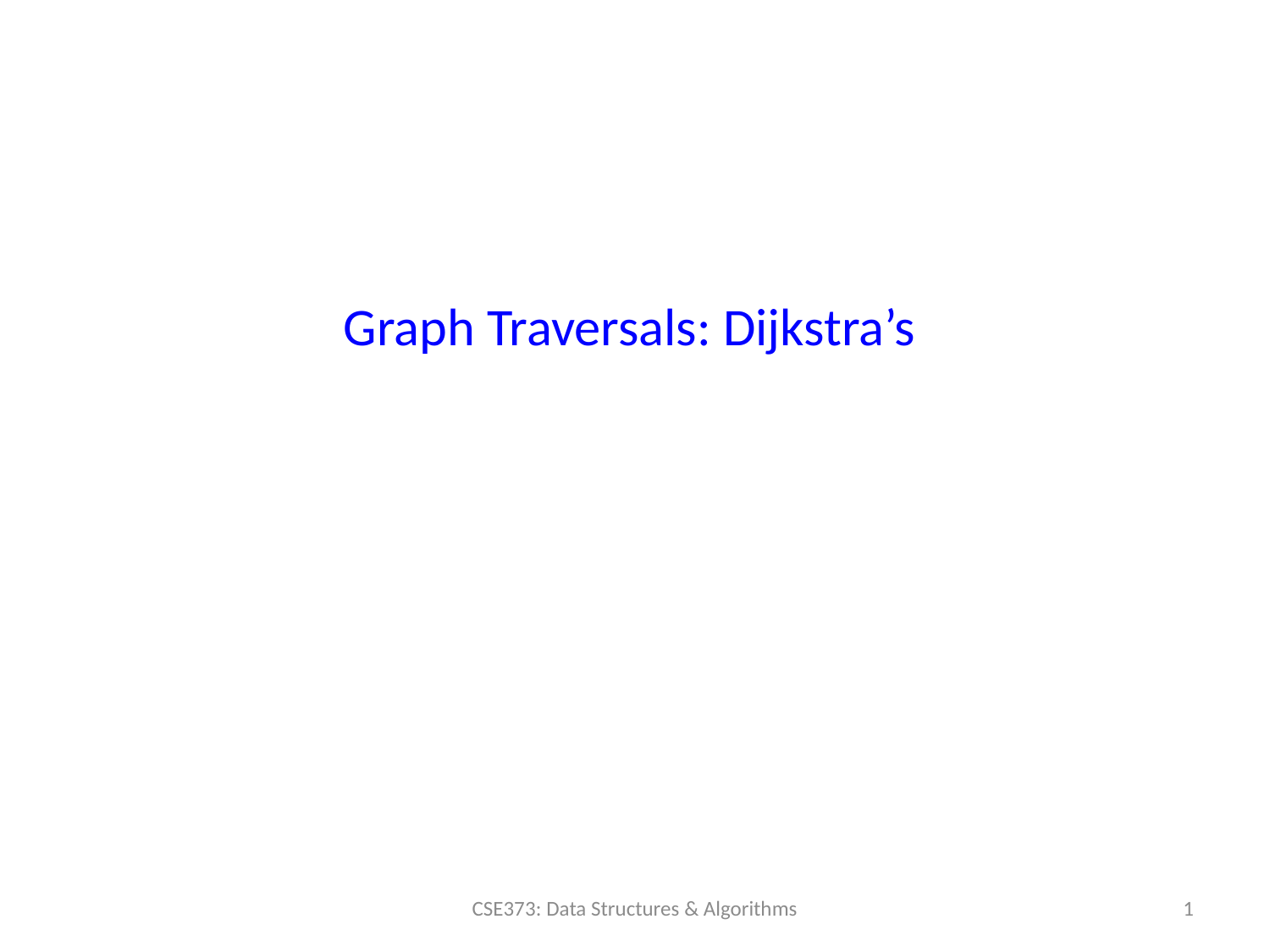

# Graph Traversals: Dijkstra’s
CSE373: Data Structures & Algorithms
1